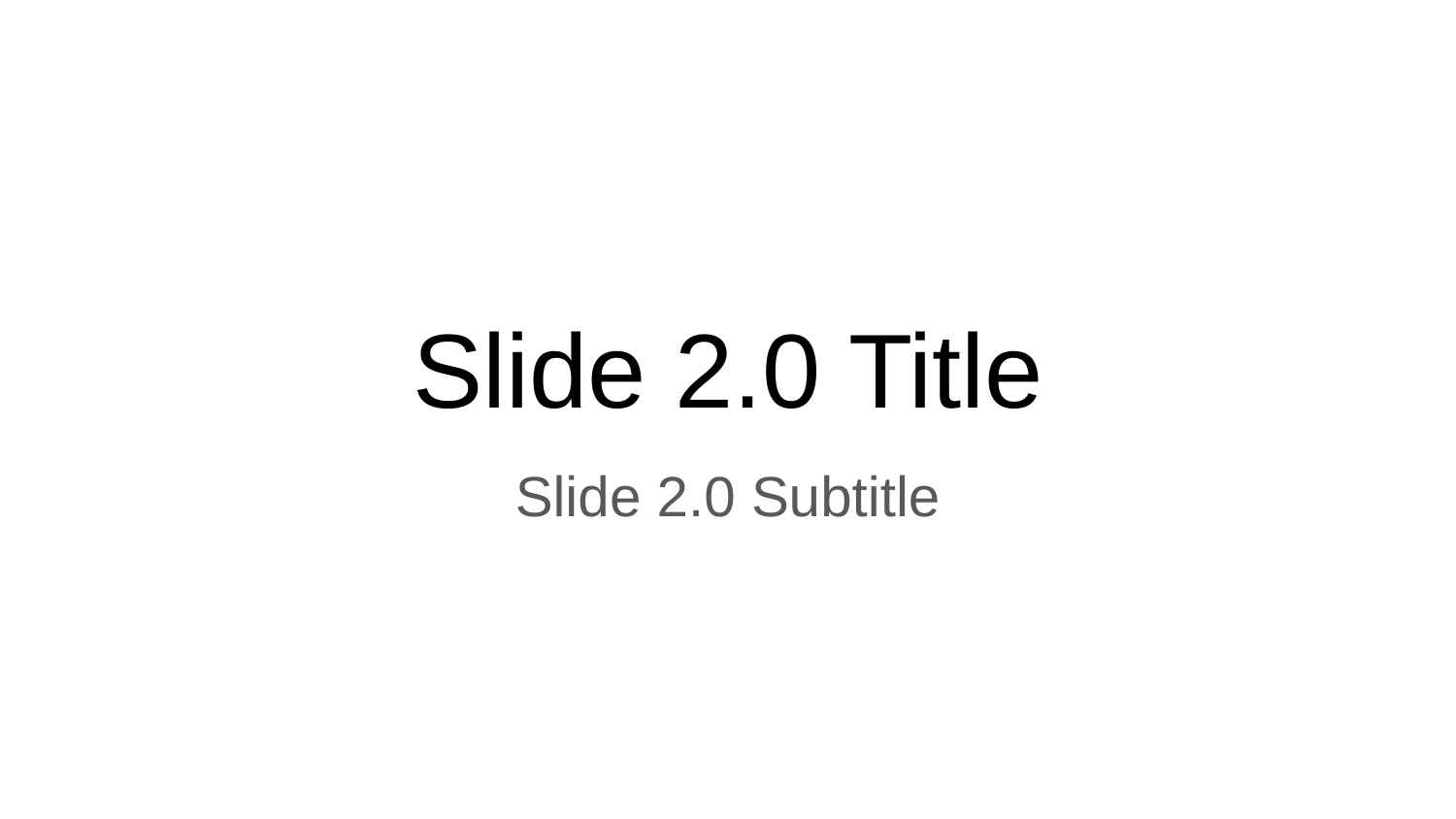

# Slide 2.0 Title
Slide 2.0 Subtitle